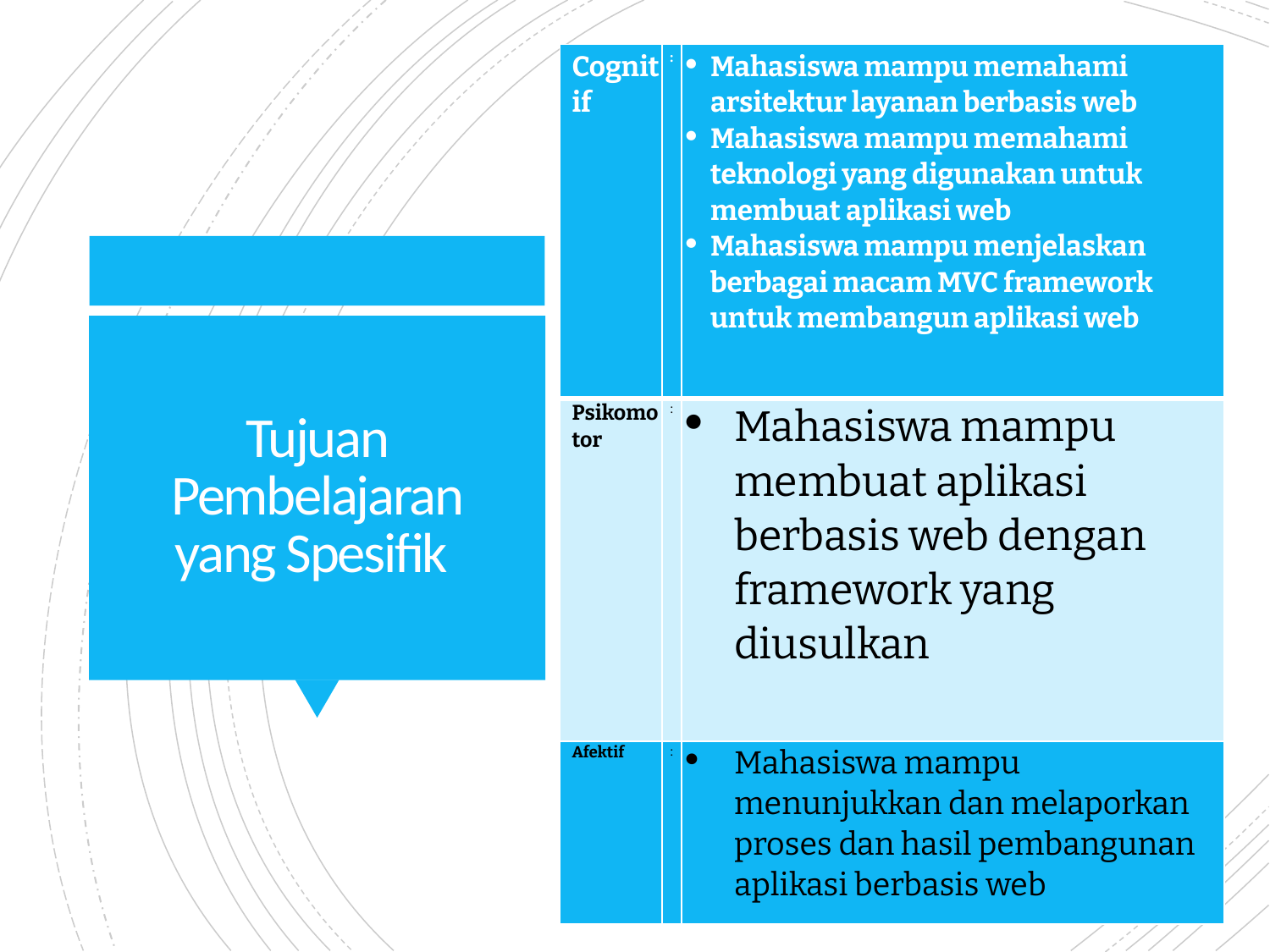

| Cognitif | : | Mahasiswa mampu memahami arsitektur layanan berbasis web Mahasiswa mampu memahami teknologi yang digunakan untuk membuat aplikasi web Mahasiswa mampu menjelaskan berbagai macam MVC framework untuk membangun aplikasi web |
| --- | --- | --- |
| Psikomotor | : | Mahasiswa mampu membuat aplikasi berbasis web dengan framework yang diusulkan |
| Afektif | : | Mahasiswa mampu menunjukkan dan melaporkan proses dan hasil pembangunan aplikasi berbasis web |
# Tujuan Pembelajaran yang Spesifik